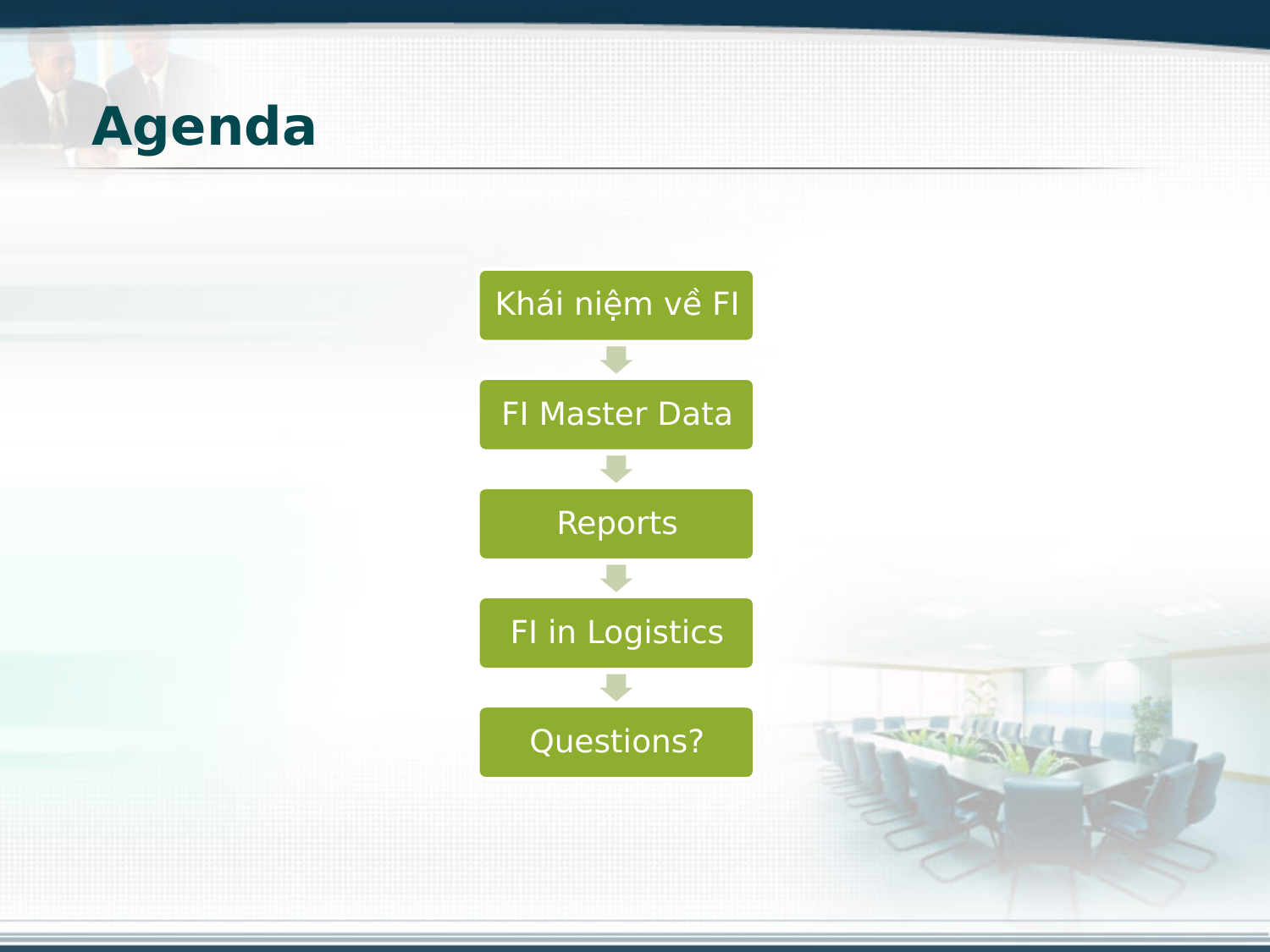

# Agenda
Khái niệm về FI

FI Master Data

Reports

FI in Logistics

Questions?